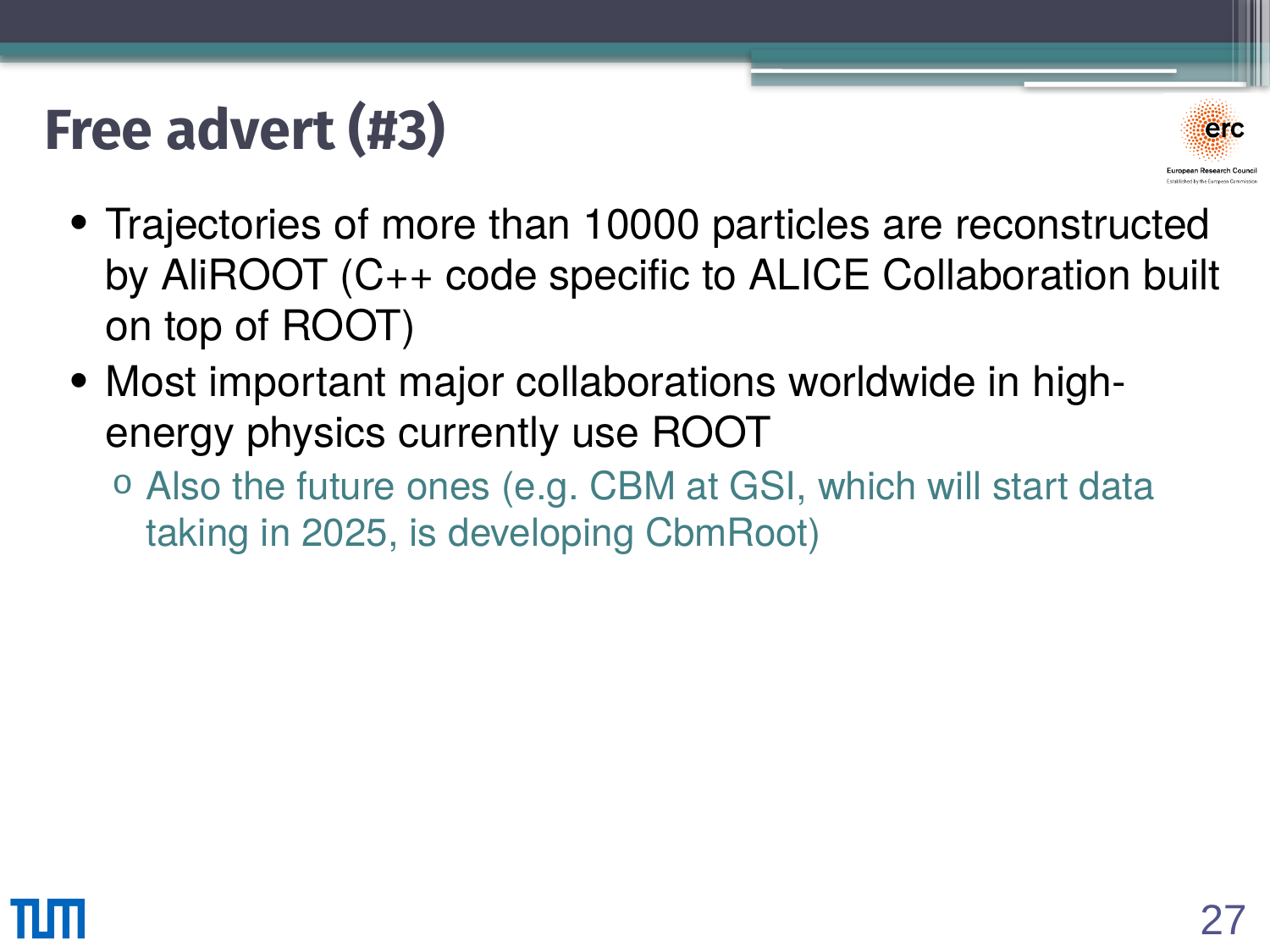

# Free advert (#3)
Trajectories of more than 10000 particles are reconstructed by AliROOT (C++ code specific to ALICE Collaboration built on top of ROOT)
Most important major collaborations worldwide in high-energy physics currently use ROOT
Also the future ones (e.g. CBM at GSI, which will start data taking in 2025, is developing CbmRoot)
27